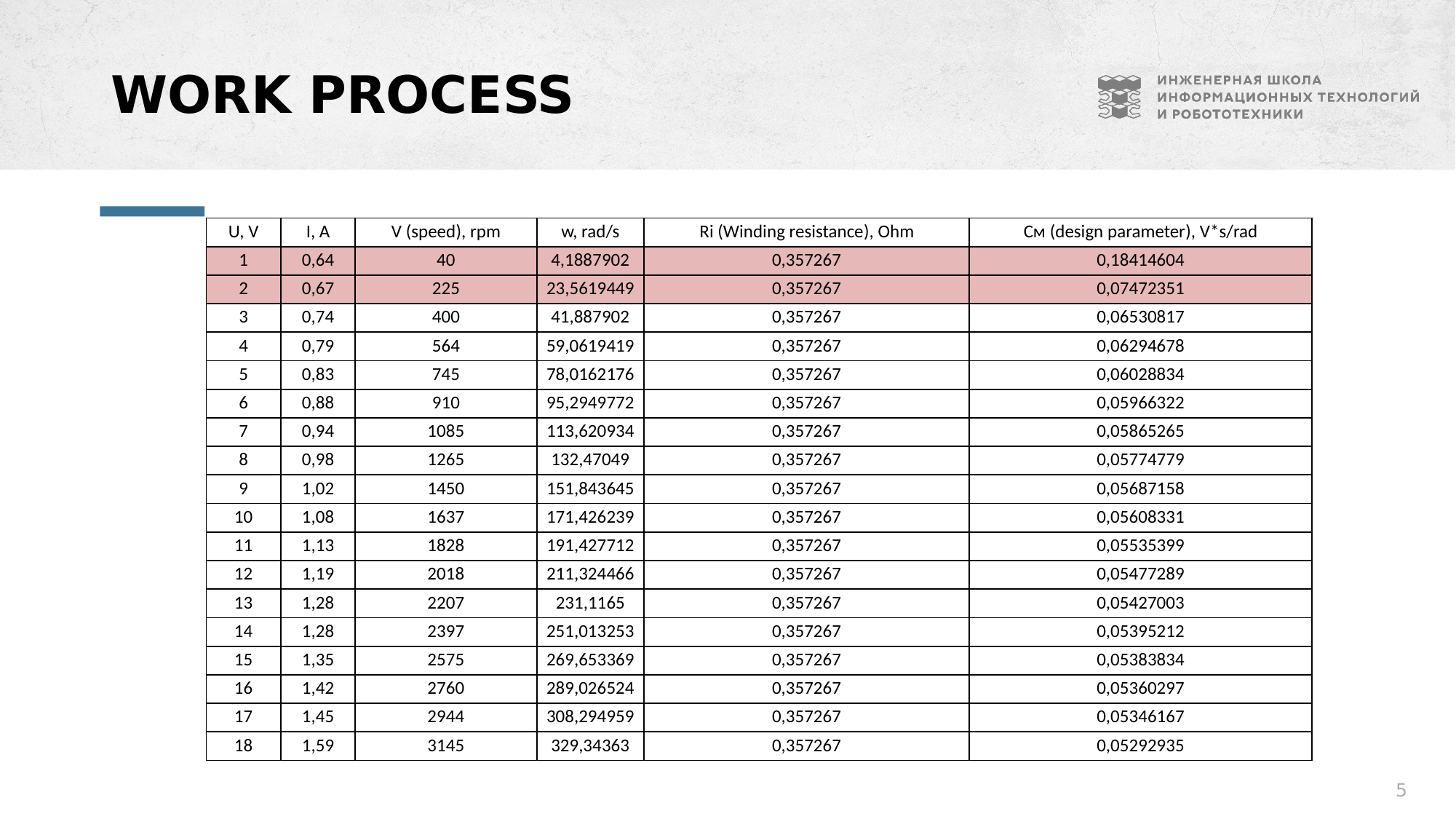

# work process
| U, V | I, А | V (speed), rpm | w, rad/s | Ri (Winding resistance), Ohm | См (design parameter), V\*s/rad |
| --- | --- | --- | --- | --- | --- |
| 1 | 0,64 | 40 | 4,1887902 | 0,357267 | 0,18414604 |
| 2 | 0,67 | 225 | 23,5619449 | 0,357267 | 0,07472351 |
| 3 | 0,74 | 400 | 41,887902 | 0,357267 | 0,06530817 |
| 4 | 0,79 | 564 | 59,0619419 | 0,357267 | 0,06294678 |
| 5 | 0,83 | 745 | 78,0162176 | 0,357267 | 0,06028834 |
| 6 | 0,88 | 910 | 95,2949772 | 0,357267 | 0,05966322 |
| 7 | 0,94 | 1085 | 113,620934 | 0,357267 | 0,05865265 |
| 8 | 0,98 | 1265 | 132,47049 | 0,357267 | 0,05774779 |
| 9 | 1,02 | 1450 | 151,843645 | 0,357267 | 0,05687158 |
| 10 | 1,08 | 1637 | 171,426239 | 0,357267 | 0,05608331 |
| 11 | 1,13 | 1828 | 191,427712 | 0,357267 | 0,05535399 |
| 12 | 1,19 | 2018 | 211,324466 | 0,357267 | 0,05477289 |
| 13 | 1,28 | 2207 | 231,1165 | 0,357267 | 0,05427003 |
| 14 | 1,28 | 2397 | 251,013253 | 0,357267 | 0,05395212 |
| 15 | 1,35 | 2575 | 269,653369 | 0,357267 | 0,05383834 |
| 16 | 1,42 | 2760 | 289,026524 | 0,357267 | 0,05360297 |
| 17 | 1,45 | 2944 | 308,294959 | 0,357267 | 0,05346167 |
| 18 | 1,59 | 3145 | 329,34363 | 0,357267 | 0,05292935 |
5